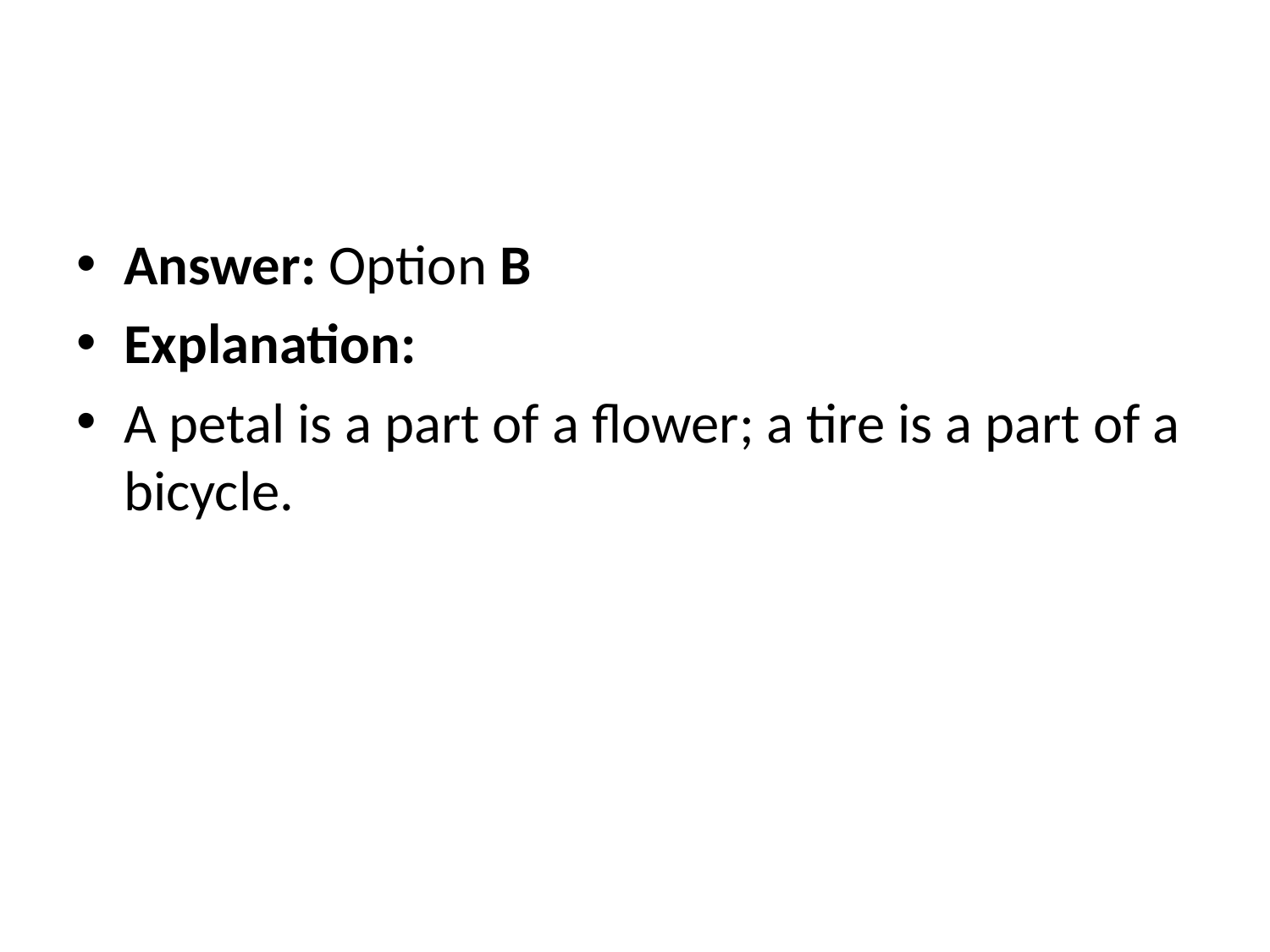

#
Answer: Option B
Explanation:
A petal is a part of a flower; a tire is a part of a bicycle.